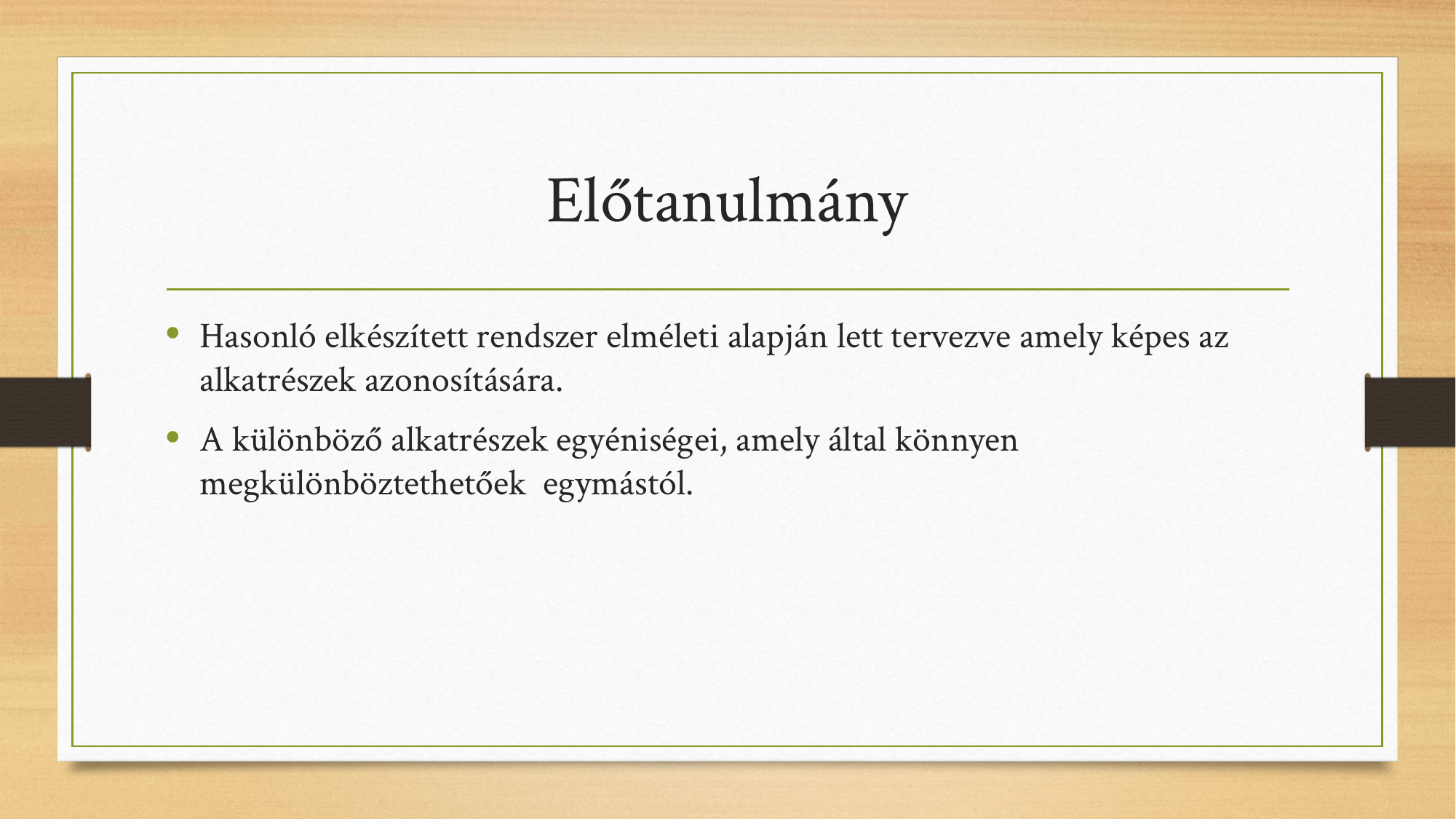

# Előtanulmány
Hasonló elkészített rendszer elméleti alapján lett tervezve amely képes az alkatrészek azonosítására.
A különböző alkatrészek egyéniségei, amely által könnyen megkülönböztethetőek  egymástól.